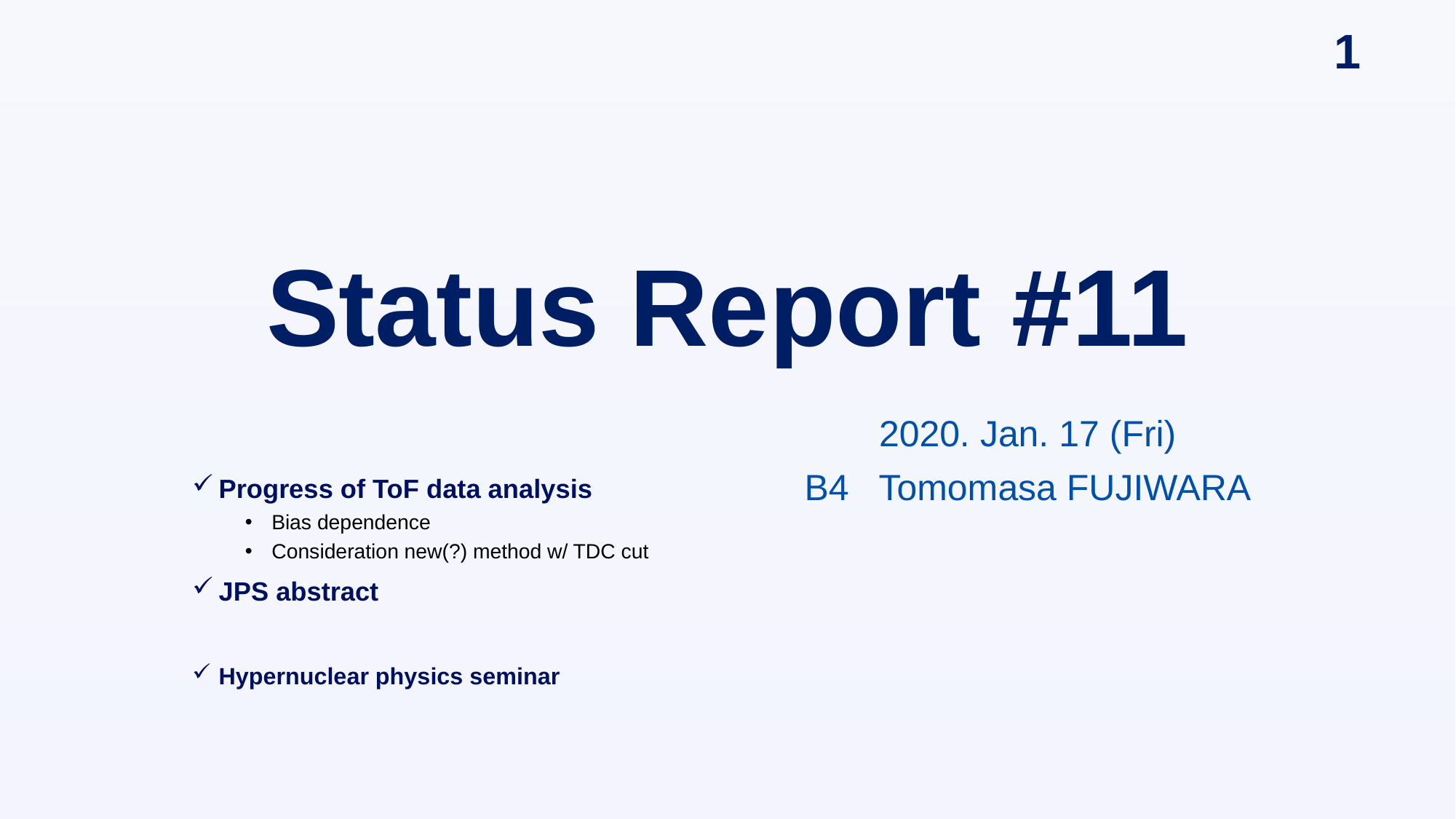

# Status Report #11

2020. Jan. 17 (Fri)
B4   Tomomasa FUJIWARA
Progress of ToF data analysis
Bias dependence
Consideration new(?) method w/ TDC cut
JPS abstract

Hypernuclear physics seminar